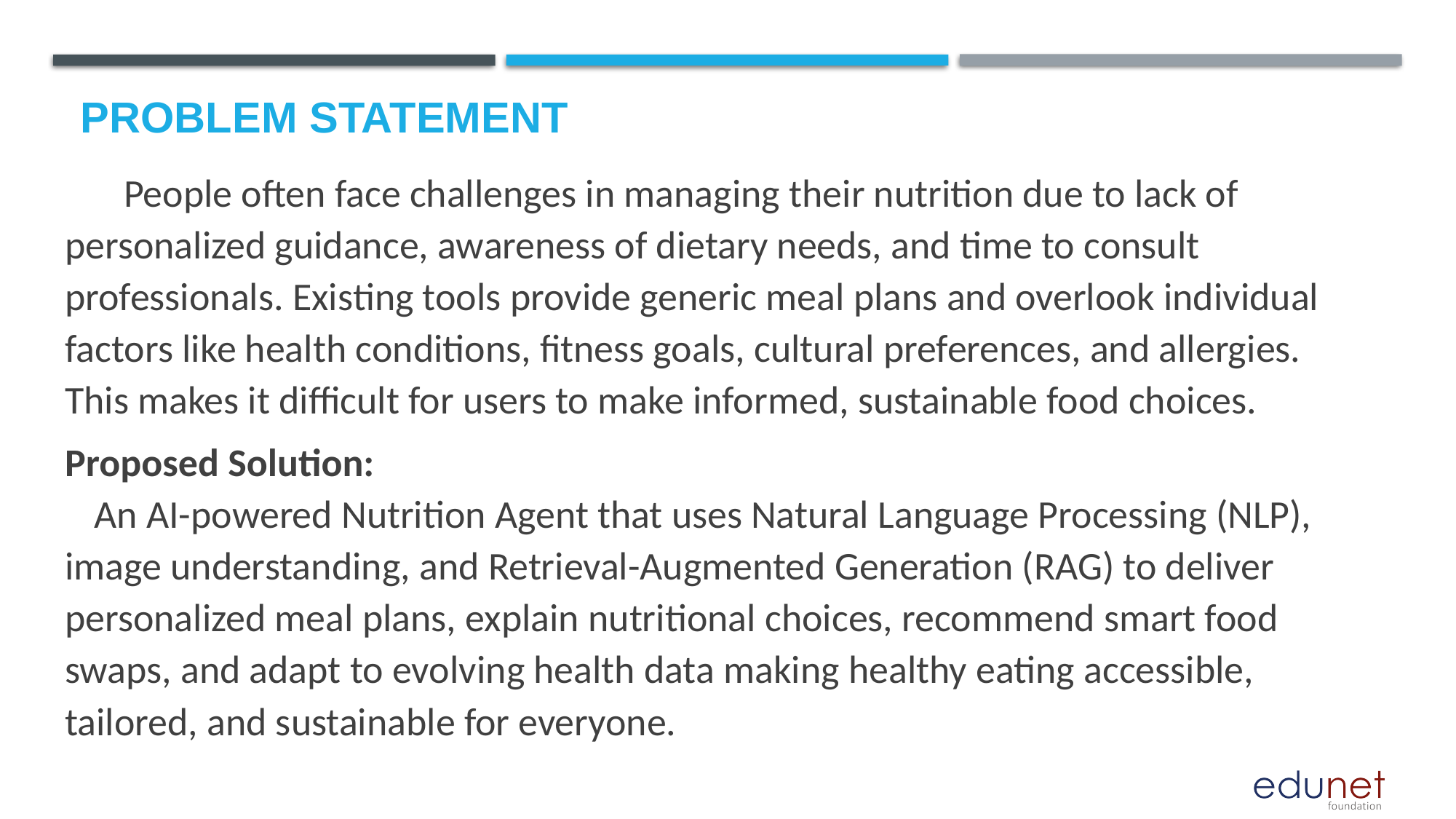

# Problem Statement
People often face challenges in managing their nutrition due to lack of personalized guidance, awareness of dietary needs, and time to consult professionals. Existing tools provide generic meal plans and overlook individual factors like health conditions, fitness goals, cultural preferences, and allergies. This makes it difficult for users to make informed, sustainable food choices.
Proposed Solution:
	An AI-powered Nutrition Agent that uses Natural Language Processing (NLP), image understanding, and Retrieval-Augmented Generation (RAG) to deliver personalized meal plans, explain nutritional choices, recommend smart food swaps, and adapt to evolving health data making healthy eating accessible, tailored, and sustainable for everyone.